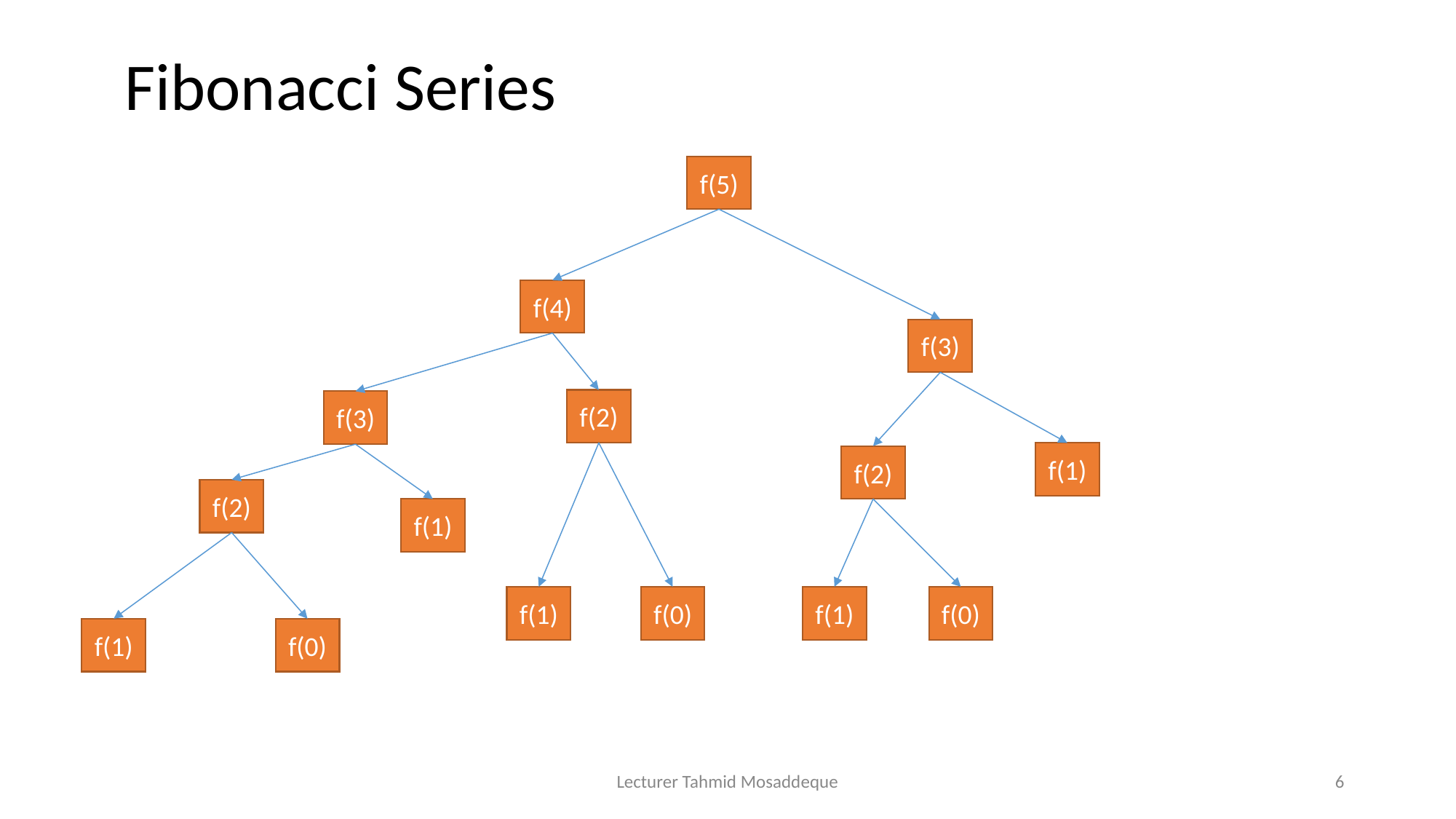

# Fibonacci Series
f(5)
f(4)
f(3)
f(2)
f(3)
f(1)
f(2)
f(2)
f(1)
f(1)
f(0)
f(1)
f(0)
f(1)
f(0)
Lecturer Tahmid Mosaddeque
6